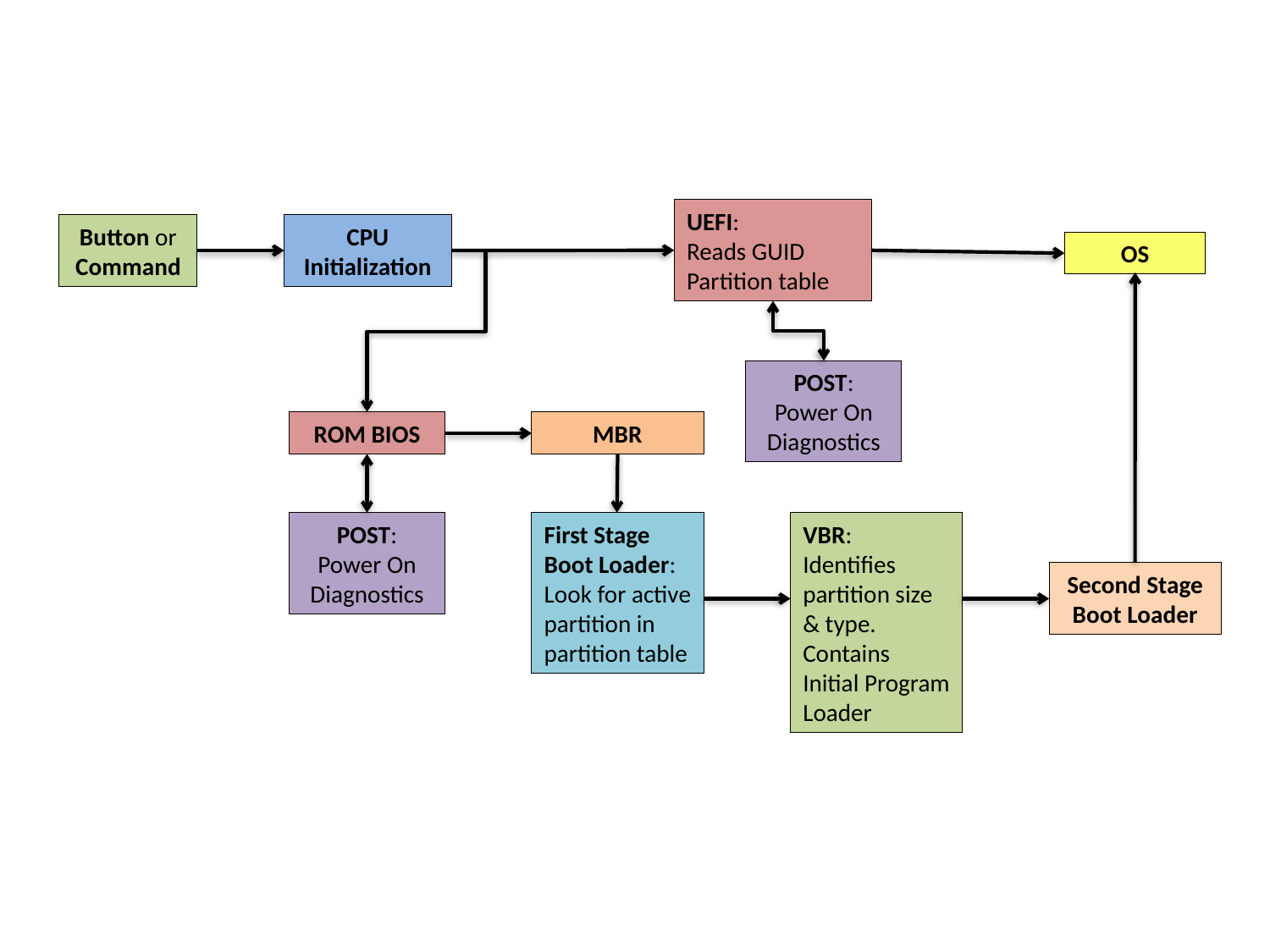

UEFI:
Reads GUID Partition table
Button or Command
CPU Initialization
OS
POST:
Power On Diagnostics
ROM BIOS
MBR
POST:
Power On Diagnostics
First Stage Boot Loader: Look for active partition in partition table
VBR:
Identifies partition size & type. Contains Initial Program Loader
Second Stage Boot Loader